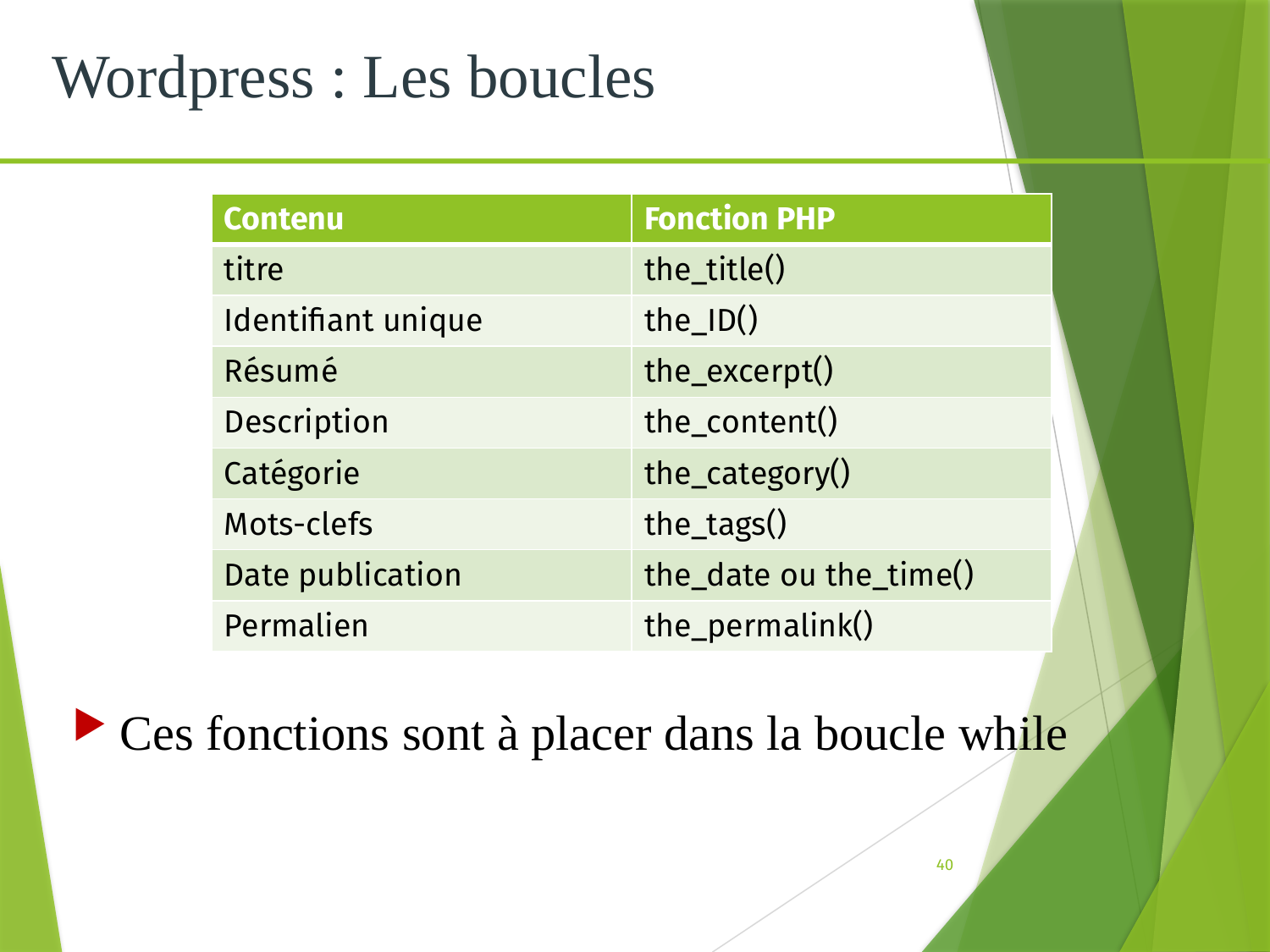

Wordpress : Les boucles

| Contenu | Fonction PHP |
| --- | --- |
| titre | the\_title() |
| Identifiant unique | the\_ID() |
| Résumé | the\_excerpt() |
| Description | the\_content() |
| Catégorie | the\_category() |
| Mots-clefs | the\_tags() |
| Date publication | the\_date ou the\_time() |
| Permalien | the\_permalink() |

Ces fonctions sont à placer dans la boucle while

40